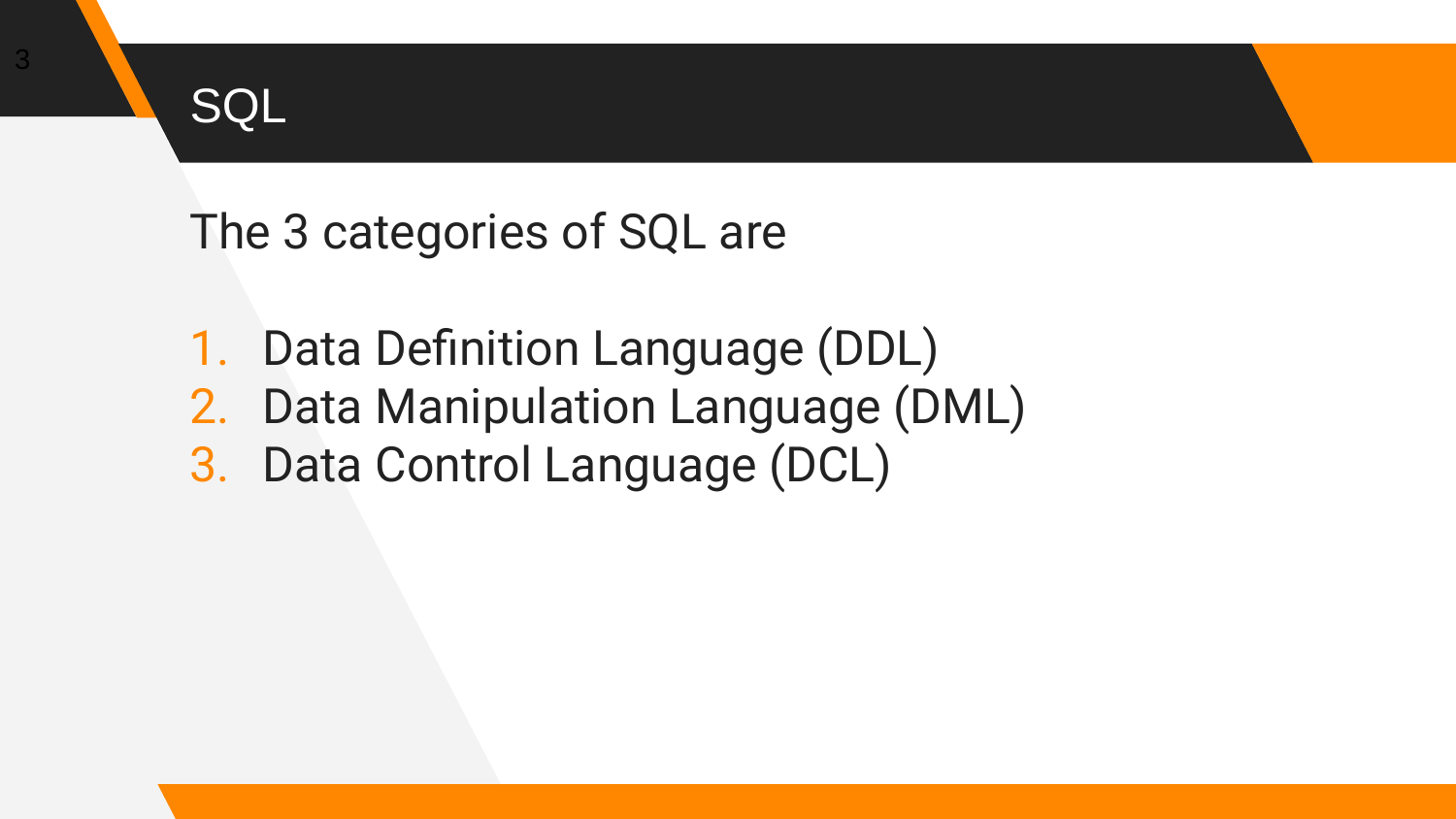

3
# SQL
The 3 categories of SQL are

Data Definition Language (DDL)
Data Manipulation Language (DML)
Data Control Language (DCL)